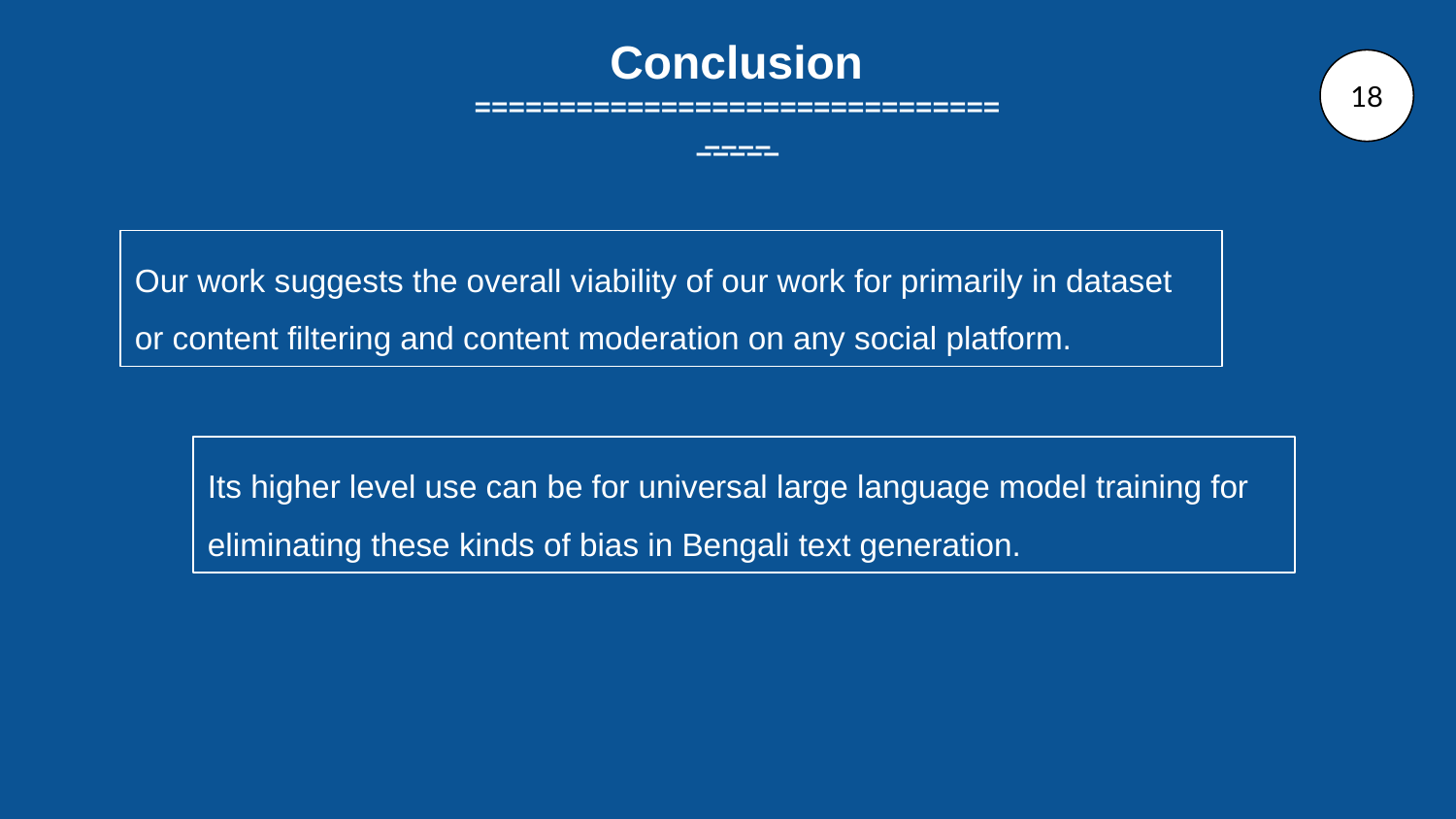

Conclusion
___________________________________
18
____________________________________
Our work suggests the overall viability of our work for primarily in dataset or content filtering and content moderation on any social platform.
Its higher level use can be for universal large language model training for eliminating these kinds of bias in Bengali text generation.